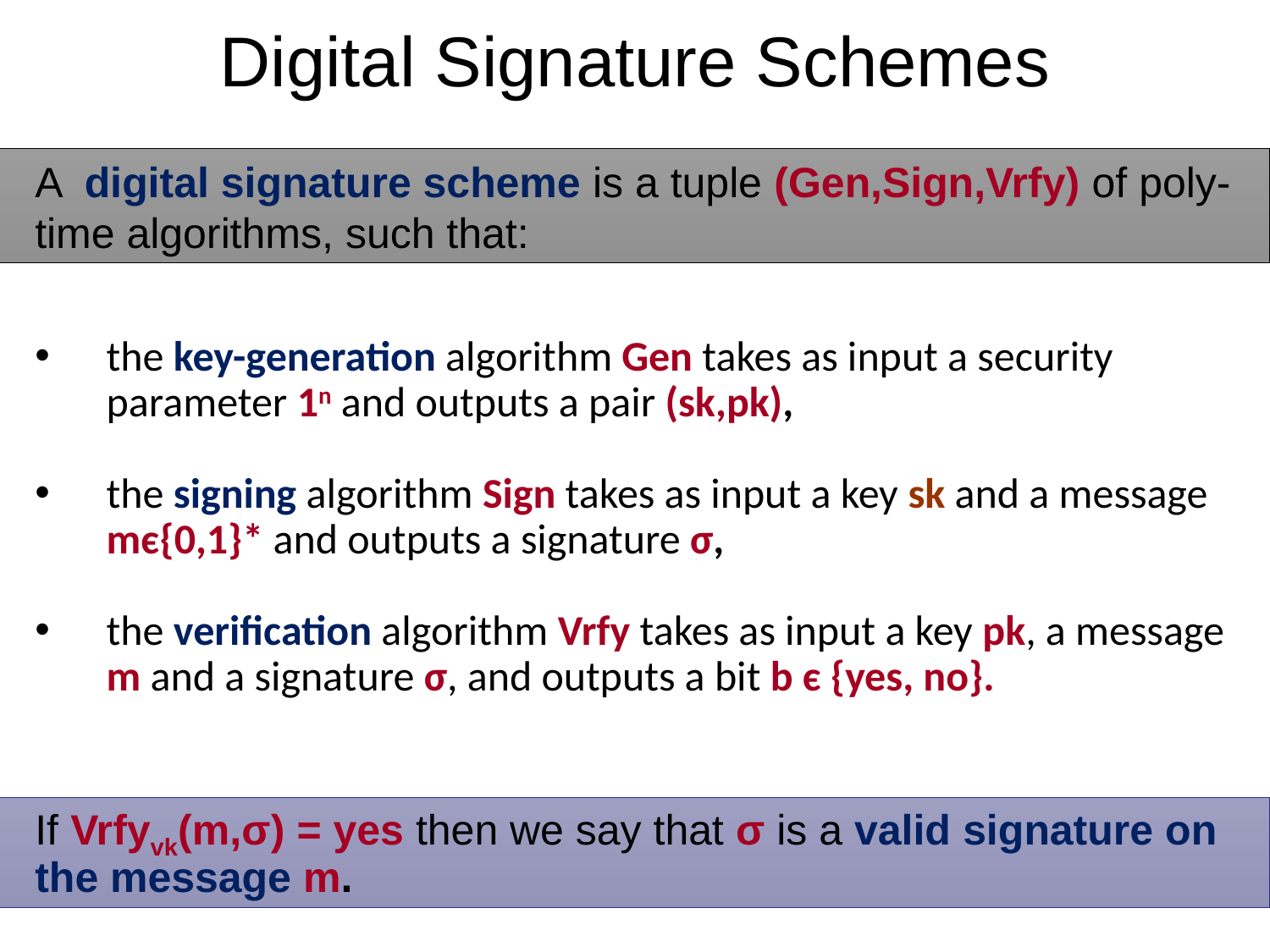

Digital Signature Schemes
A  digital signature scheme is a tuple (Gen,Sign,Vrfy) of poly-time algorithms, such that:

the key-generation algorithm Gen takes as input a security parameter 1n and outputs a pair (sk,pk),
the signing algorithm Sign takes as input a key sk and a message mє{0,1}* and outputs a signature σ,
the verification algorithm Vrfy takes as input a key pk, a message m and a signature σ, and outputs a bit b є {yes, no}.

If Vrfyvk(m,σ) = yes then we say that σ is a valid signature on the message m.